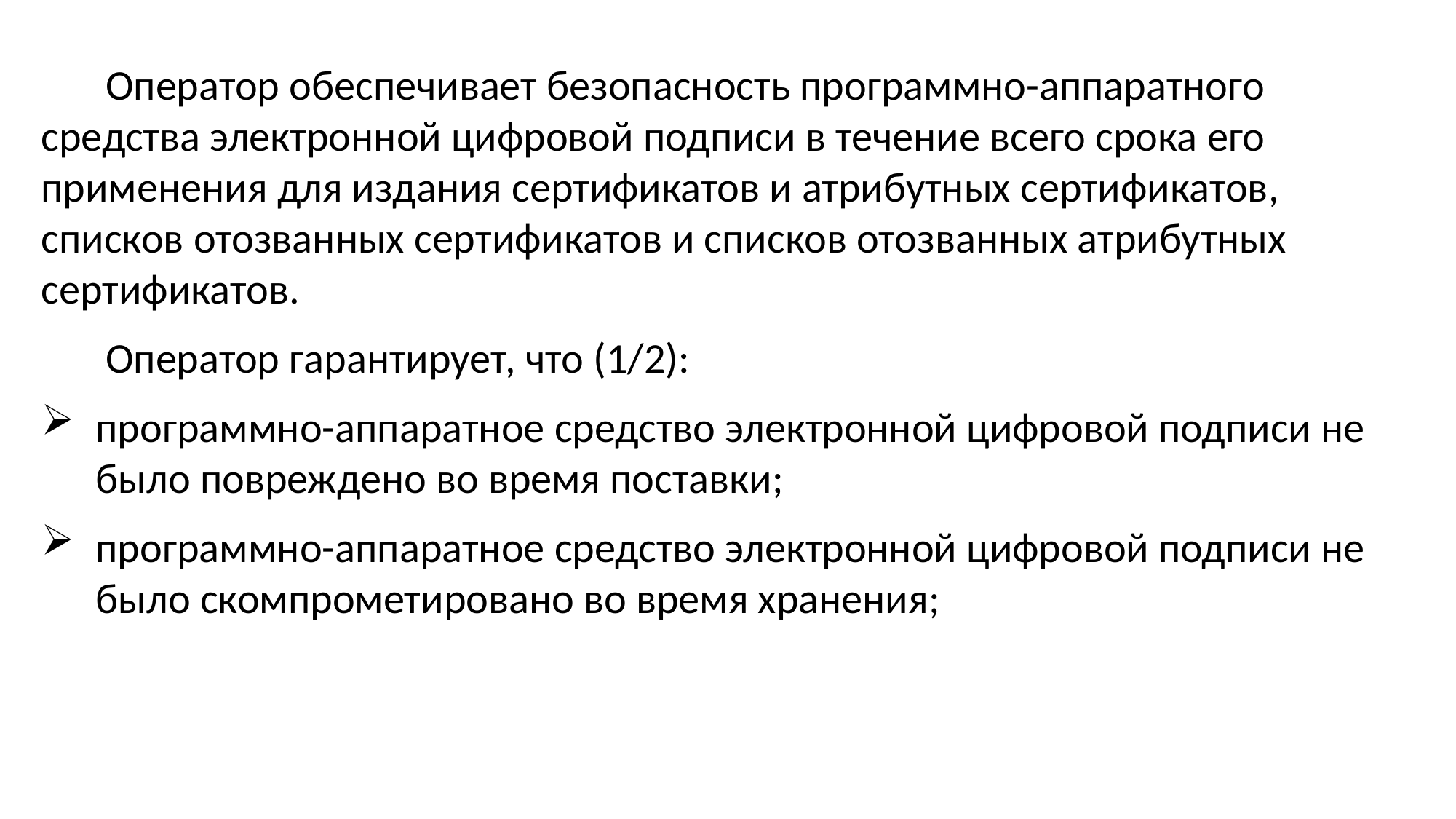

Оператор обеспечивает безопасность программно-аппаратного средства электронной цифровой подписи в течение всего срока его применения для издания сертификатов и атрибутных сертификатов, списков отозванных сертификатов и списков отозванных атрибутных сертификатов.
Оператор гарантирует, что (1/2):
программно-аппаратное средство электронной цифровой подписи не было повреждено во время поставки;
программно-аппаратное средство электронной цифровой подписи не было скомпрометировано во время хранения;